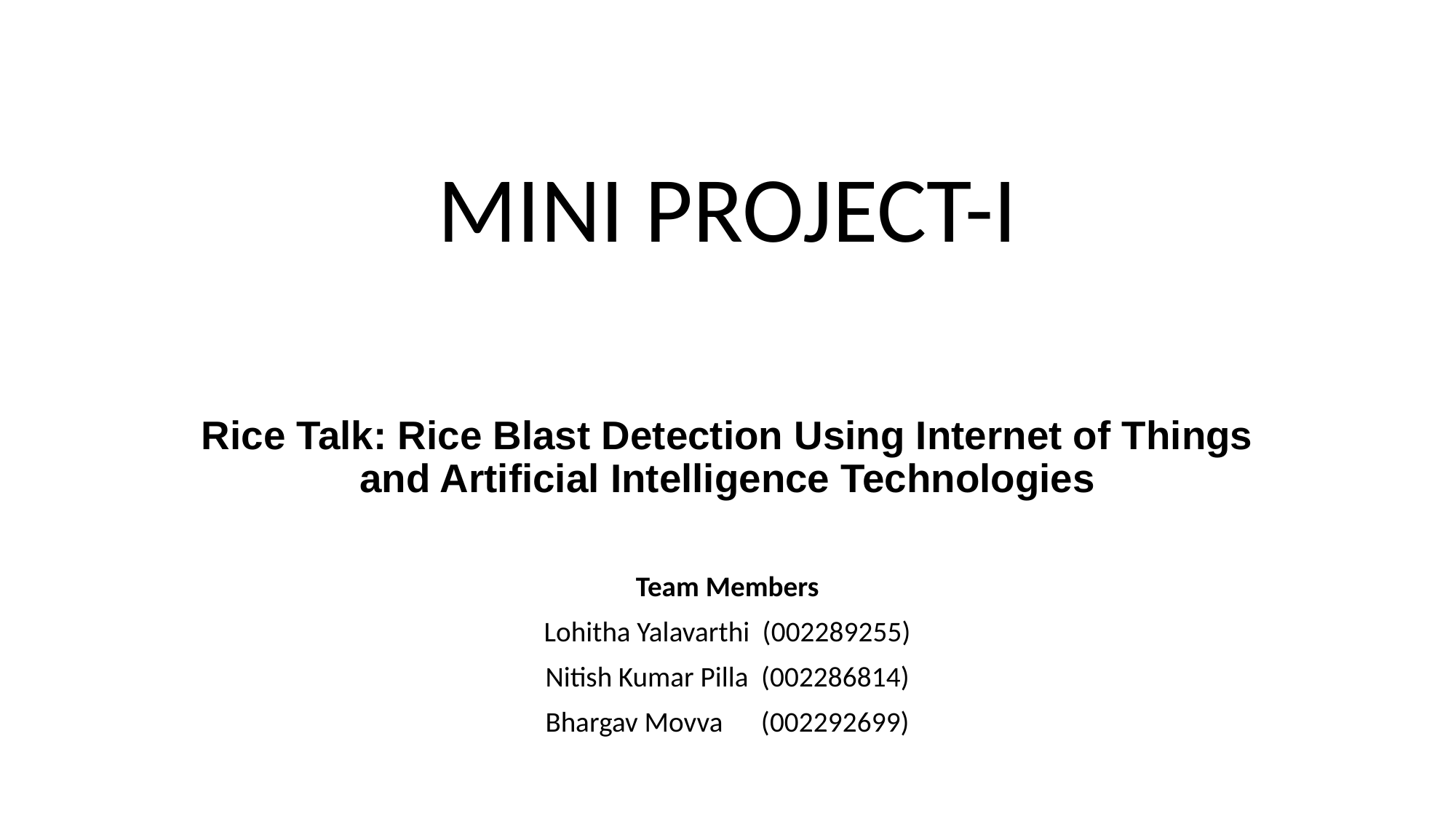

# MINI PROJECT-I
Rice Talk: Rice Blast Detection Using Internet of Things and Artificial Intelligence Technologies

Team Members
Lohitha Yalavarthi  (002289255)
Nitish Kumar Pilla  (002286814)
Bhargav Movva      (002292699)